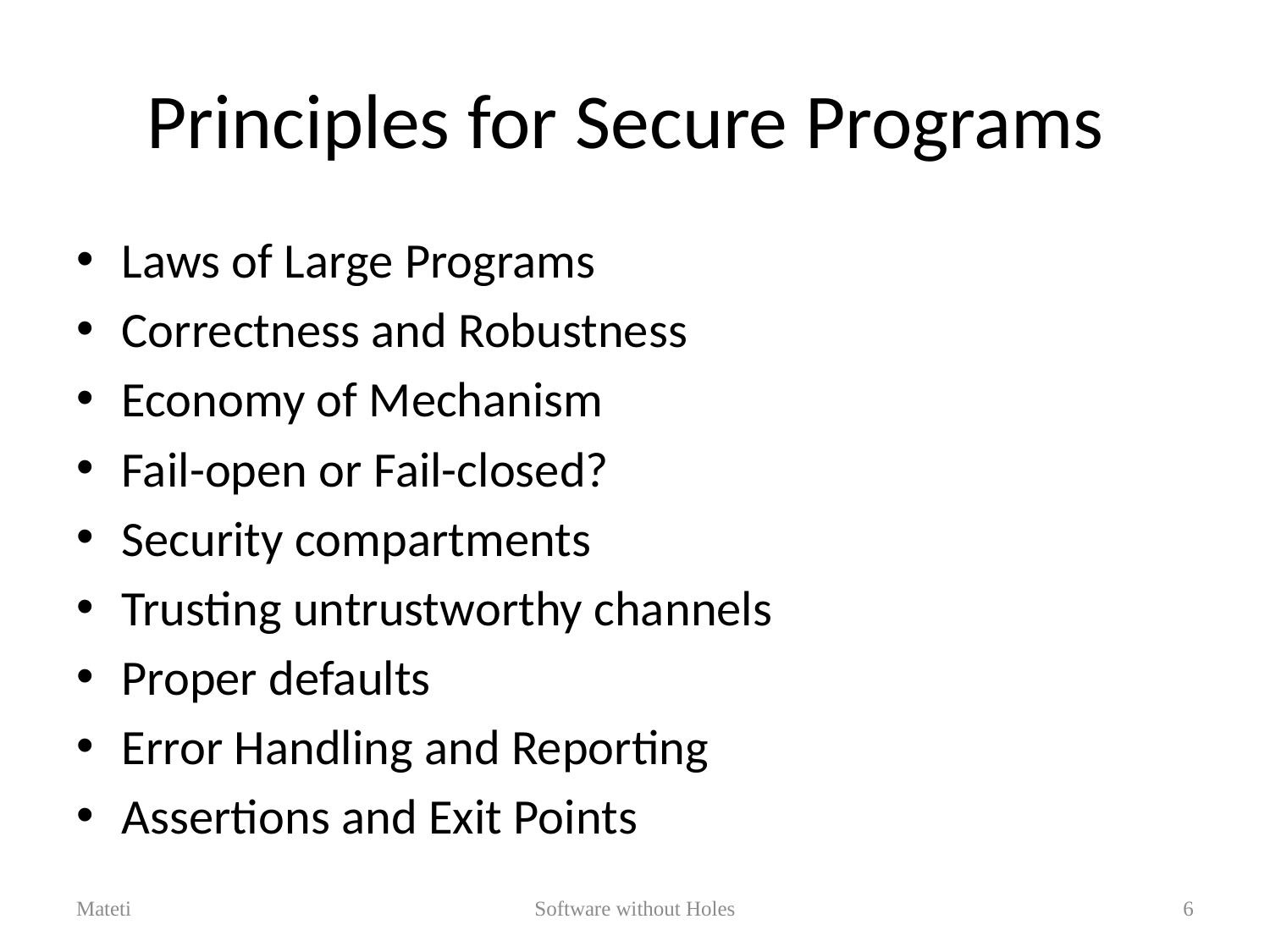

# Principles for Secure Programs
Laws of Large Programs
Correctness and Robustness
Economy of Mechanism
Fail-open or Fail-closed?
Security compartments
Trusting untrustworthy channels
Proper defaults
Error Handling and Reporting
Assertions and Exit Points
Mateti
Software without Holes
6